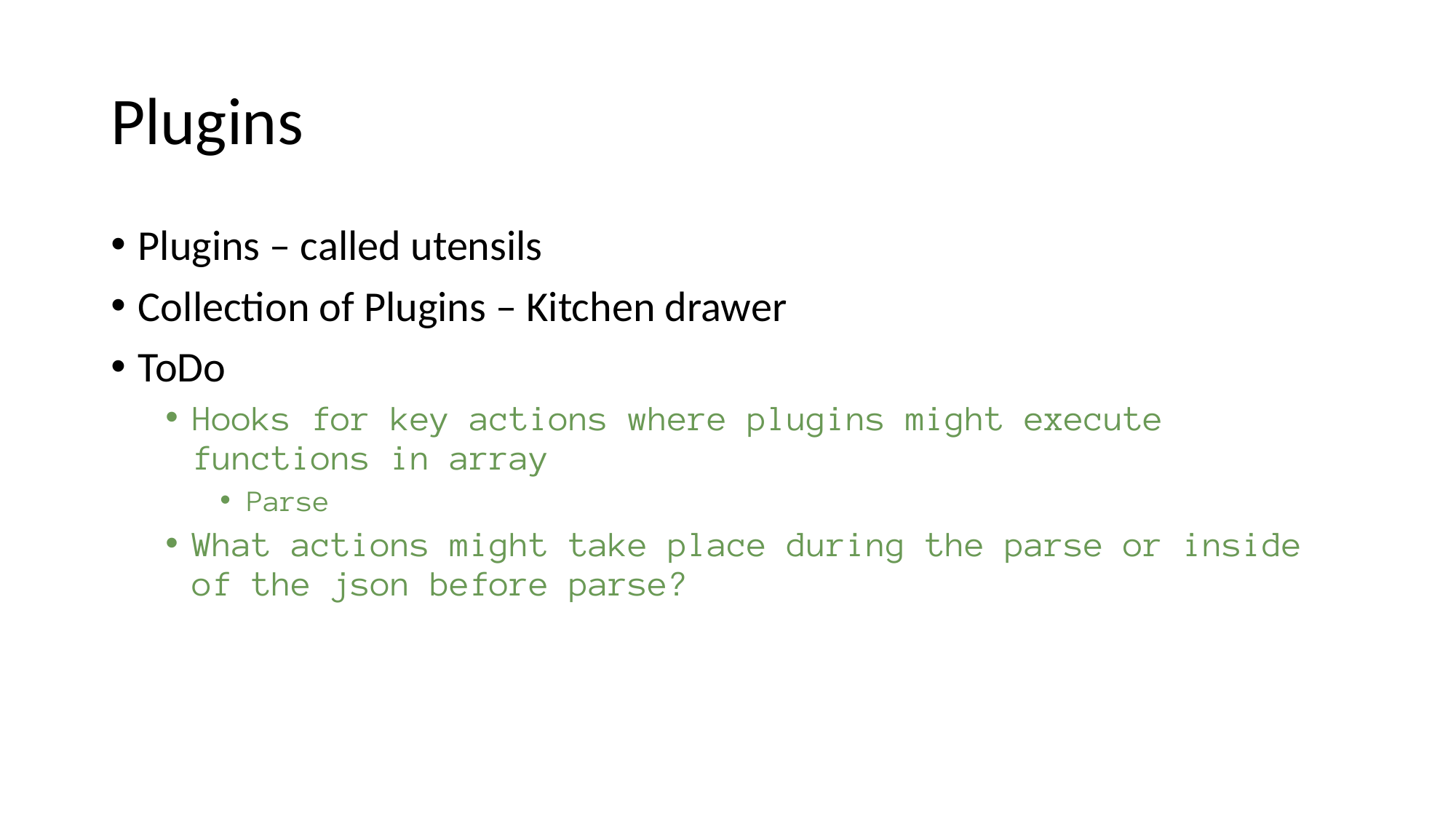

# Plugins
Plugins – called utensils
Collection of Plugins – Kitchen drawer
ToDo
Hooks for key actions where plugins might execute functions in array
Parse
What actions might take place during the parse or inside of the json before parse?